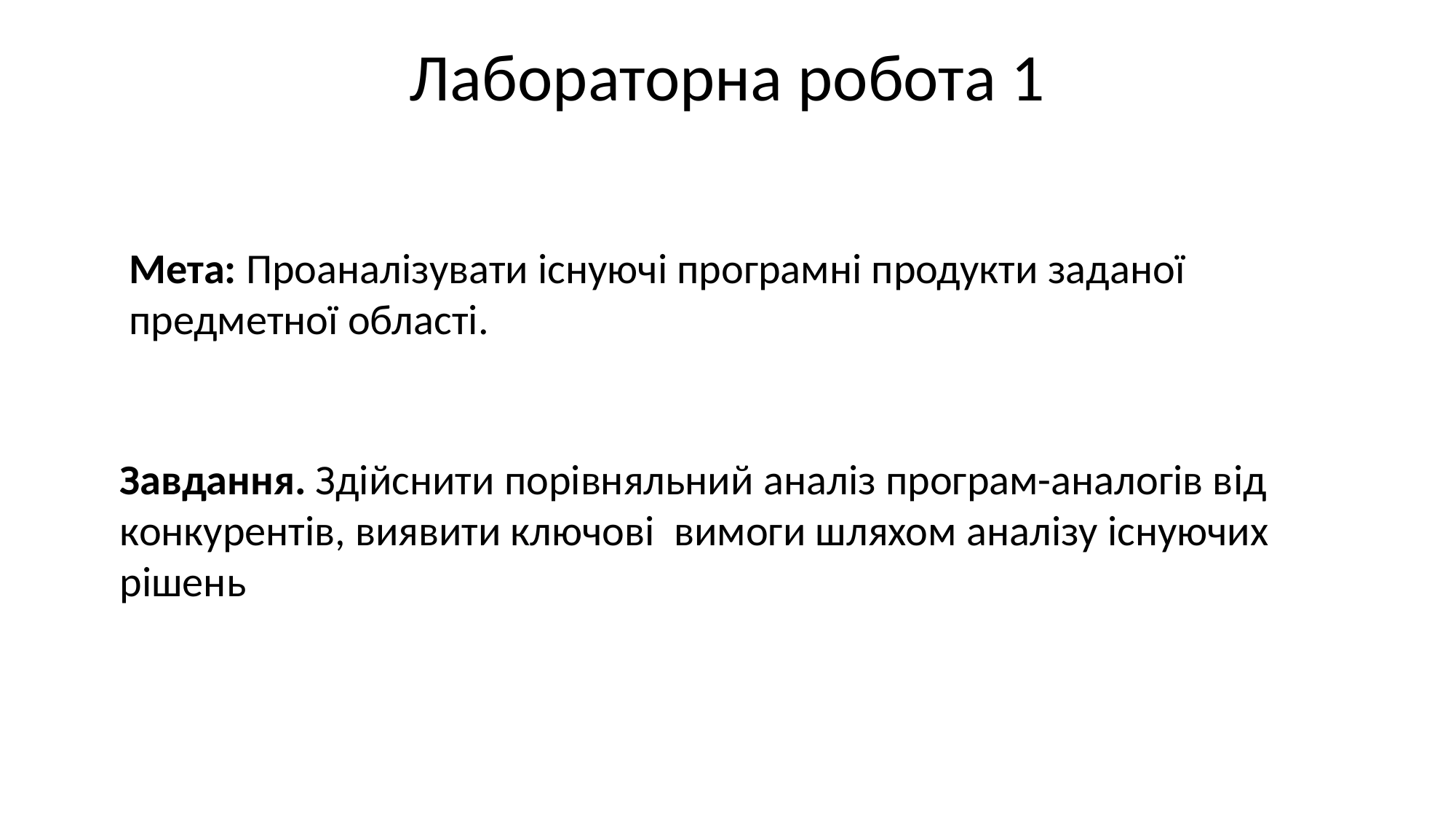

# Лабораторна робота 1
Мета: Проаналізувати існуючі програмні продукти заданої предметної області.
Завдання. Здійснити порівняльний аналіз програм-аналогів від конкурентів, виявити ключові  вимоги шляхом аналізу існуючих рішень